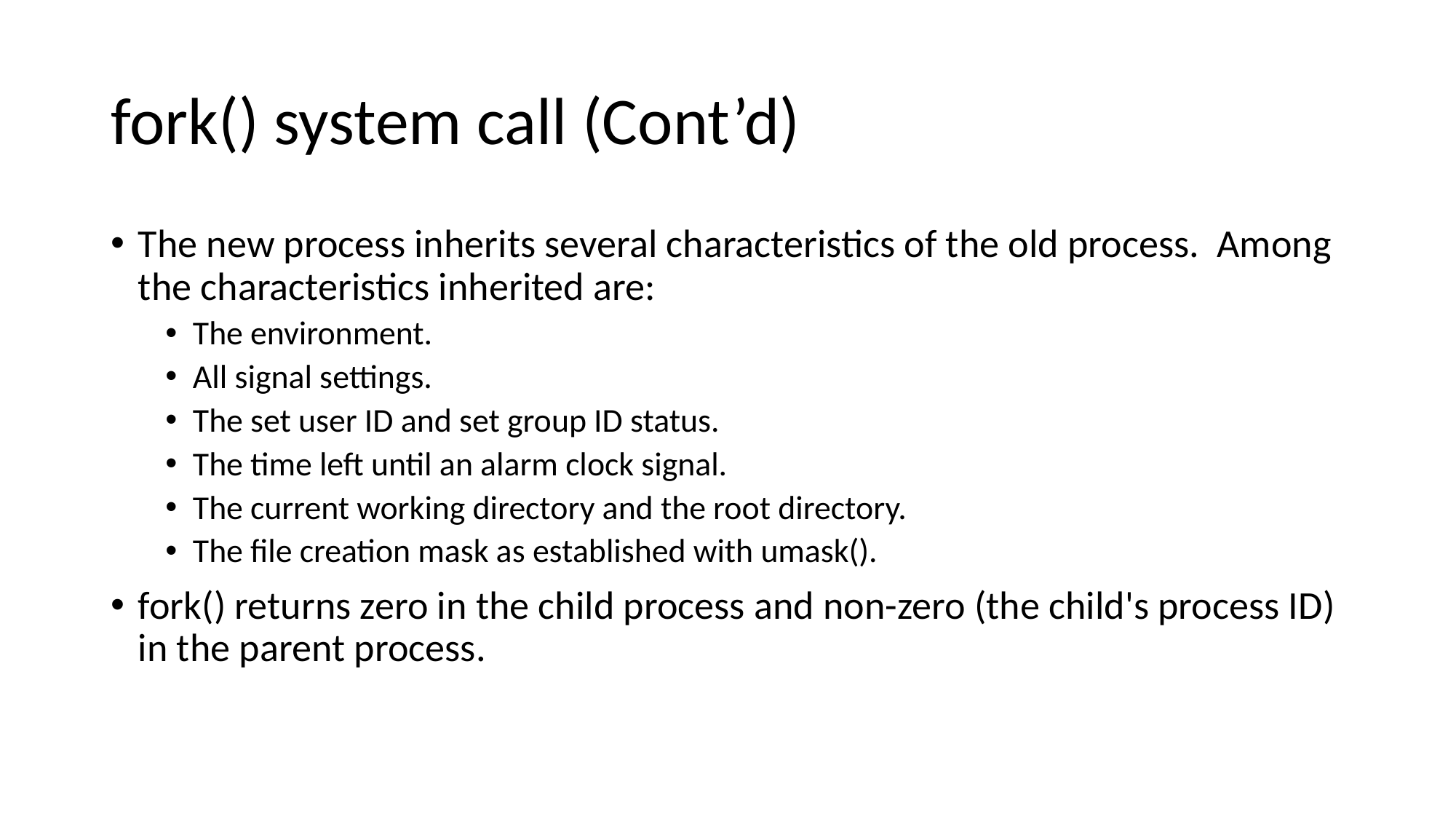

# fork() system call (Cont’d)
The new process inherits several characteristics of the old process.  Among  the characteristics inherited are:
The environment.
All signal settings.
The set user ID and set group ID status.
The time left until an alarm clock signal.
The current working directory and the root directory.
The file creation mask as established with umask().
fork() returns zero in the child process and non-zero (the child's process ID) in the parent process.